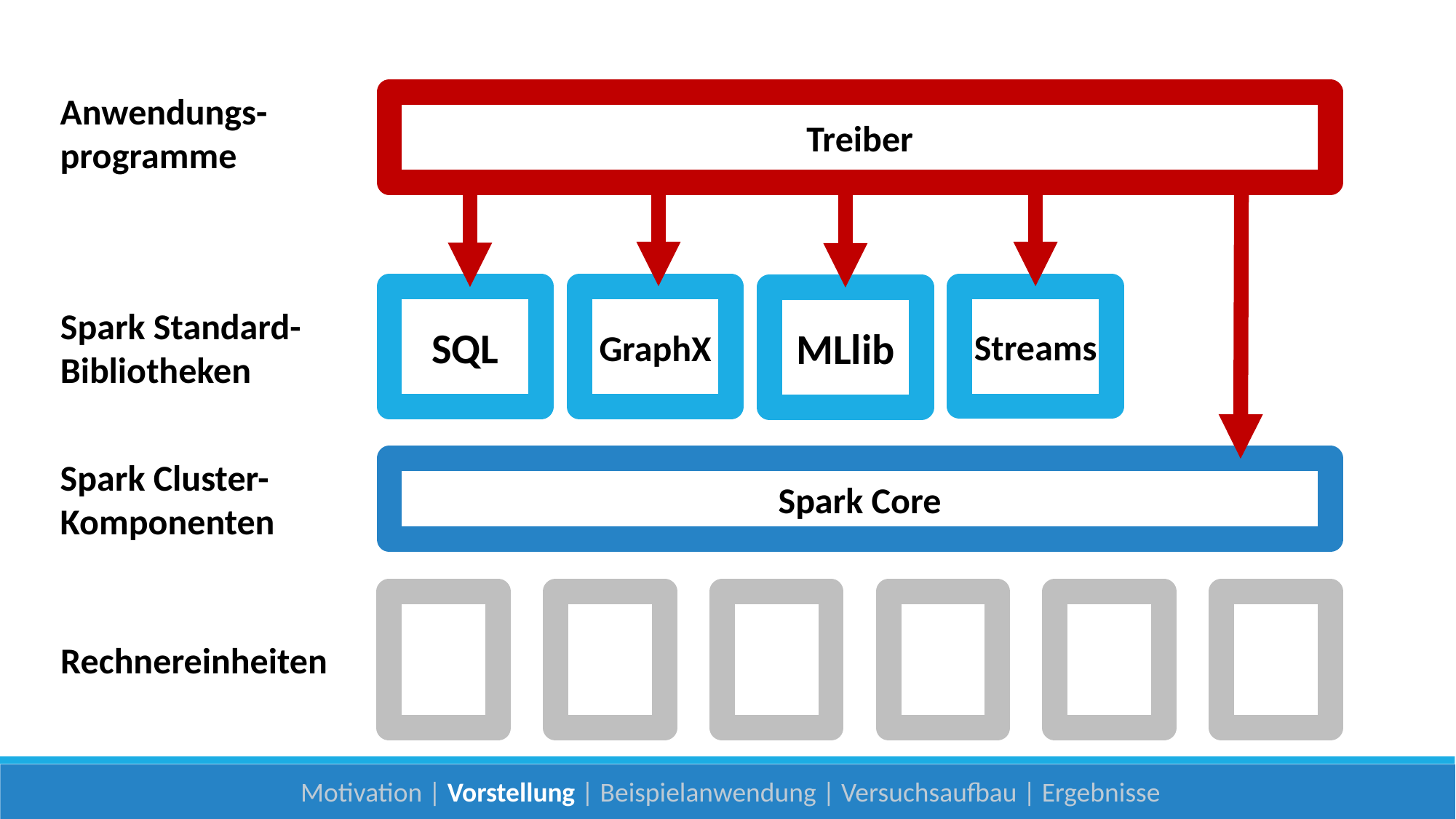

Anwendungs-
programme
Treiber

Streams
SQL
GraphX
MLlib
Spark Standard-
Bibliotheken
Spark Cluster-
Komponenten
Spark Core

Rechnereinheiten
Motivation | Vorstellung | Beispielanwendung | Versuchsaufbau | Ergebnisse